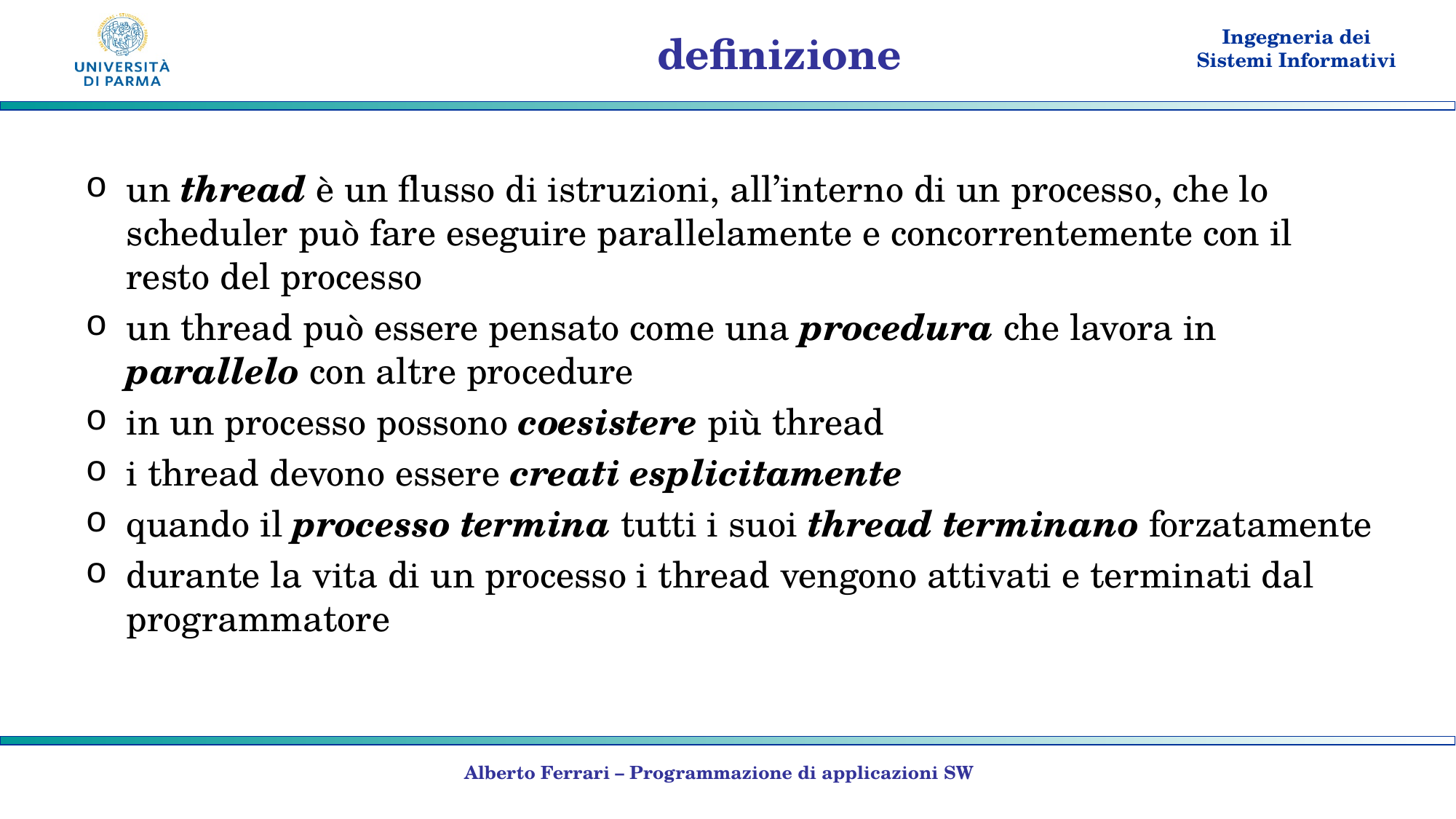

# definizione
un thread è un flusso di istruzioni, all’interno di un processo, che lo scheduler può fare eseguire parallelamente e concorrentemente con il resto del processo
un thread può essere pensato come una procedura che lavora in parallelo con altre procedure
in un processo possono coesistere più thread
i thread devono essere creati esplicitamente
quando il processo termina tutti i suoi thread terminano forzatamente
durante la vita di un processo i thread vengono attivati e terminati dal programmatore
Alberto Ferrari – Programmazione di applicazioni SW